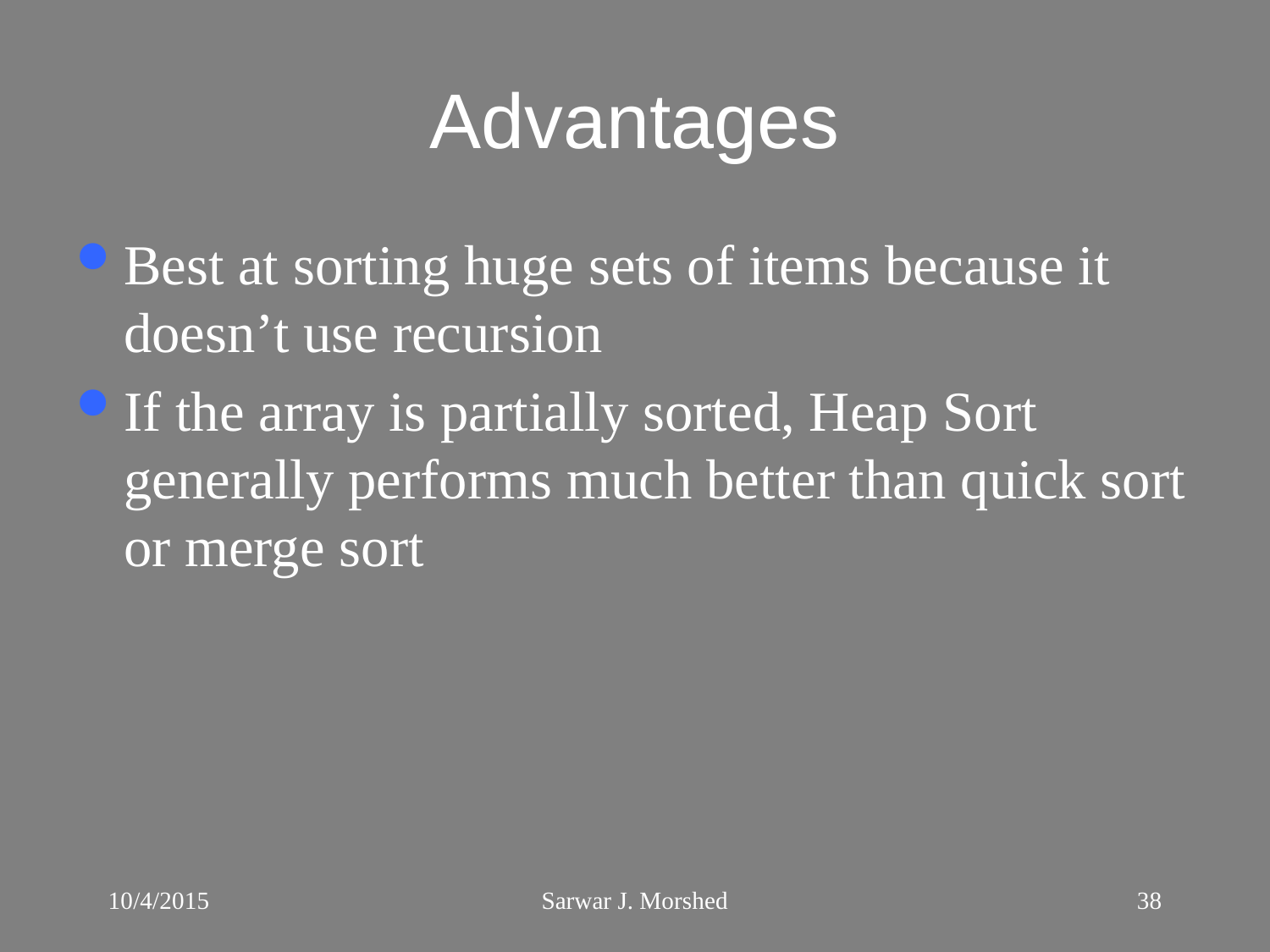

Advantages
Best at sorting huge sets of items because it doesn’t use recursion
If the array is partially sorted, Heap Sort generally performs much better than quick sort or merge sort
10/4/2015
Sarwar J. Morshed
38